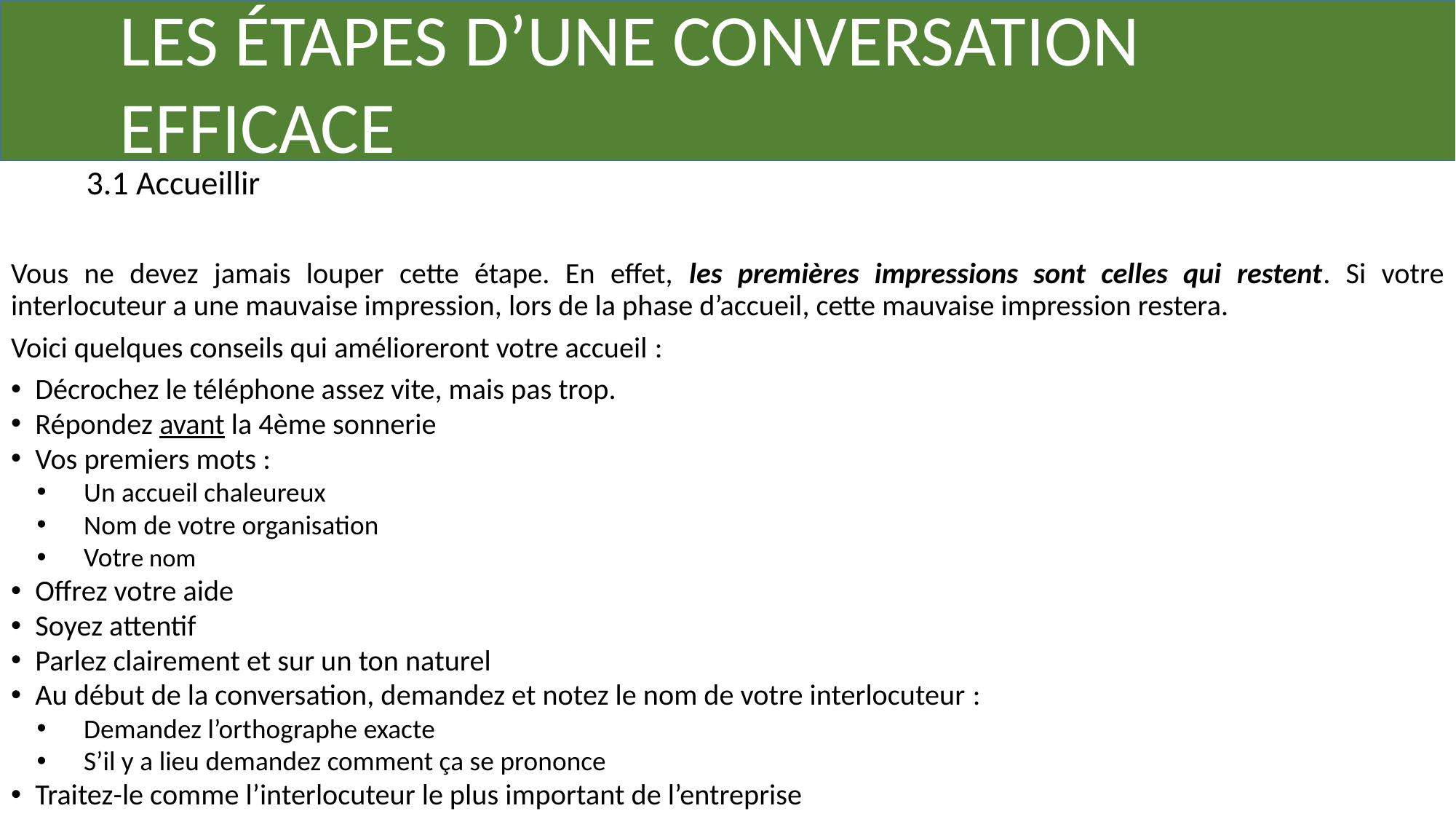

LES ÉTAPES D’UNE CONVERSATION
	EFFICACE
	3.1 Accueillir

Vous ne devez jamais louper cette étape. En effet, les premières impressions sont celles qui restent. Si votre interlocuteur a une mauvaise impression, lors de la phase d’accueil, cette mauvaise impression restera.
Voici quelques conseils qui amélioreront votre accueil :
Décrochez le téléphone assez vite, mais pas trop.
Répondez avant la 4ème sonnerie
Vos premiers mots :
Un accueil chaleureux
Nom de votre organisation
Votre nom
Offrez votre aide
Soyez attentif
Parlez clairement et sur un ton naturel
Au début de la conversation, demandez et notez le nom de votre interlocuteur :
Demandez l’orthographe exacte
S’il y a lieu demandez comment ça se prononce
Traitez-le comme l’interlocuteur le plus important de l’entreprise